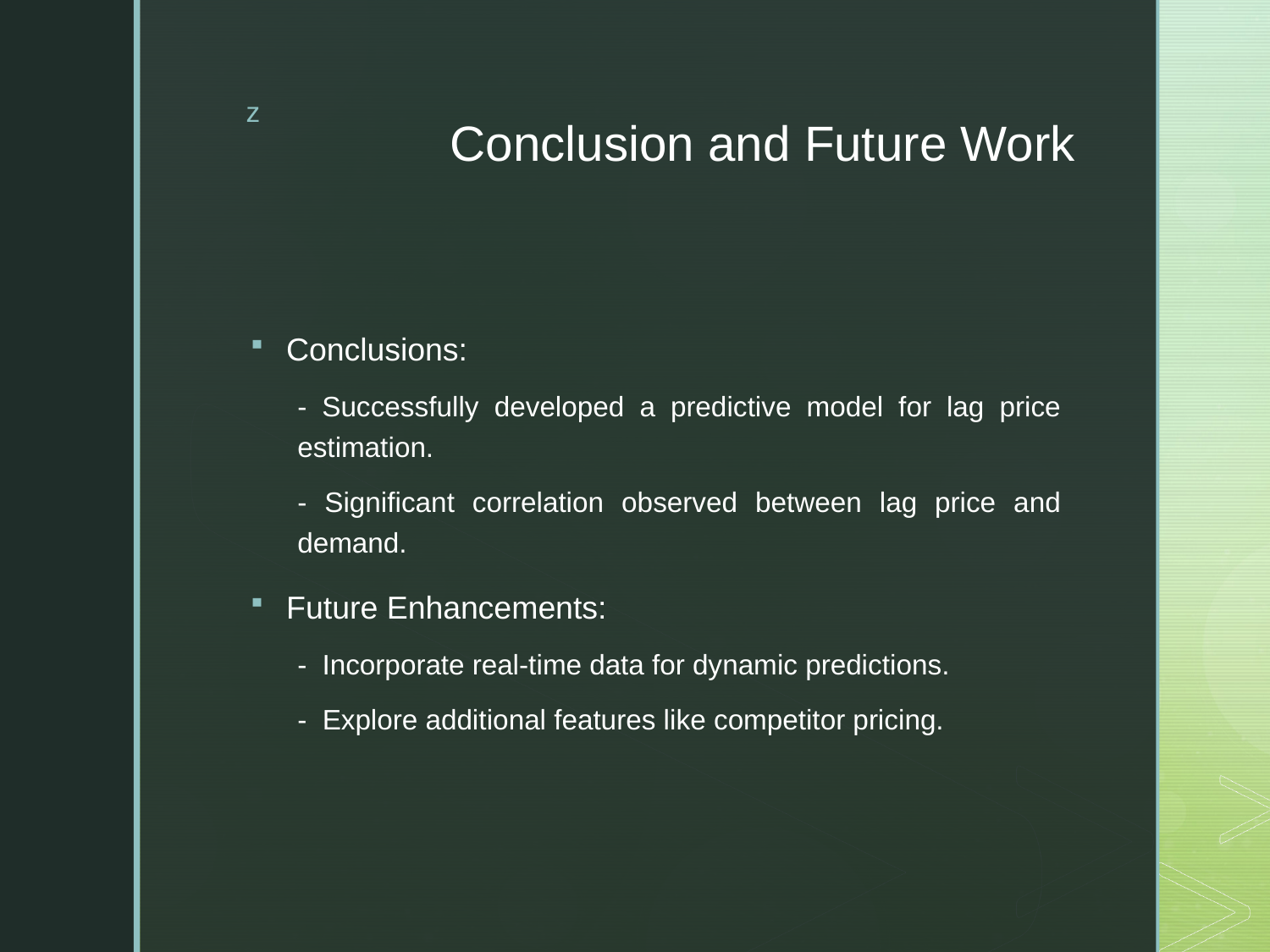

# Conclusion and Future Work
Conclusions:
- Successfully developed a predictive model for lag price estimation.
- Significant correlation observed between lag price and demand.
Future Enhancements:
-  Incorporate real-time data for dynamic predictions.
-  Explore additional features like competitor pricing.